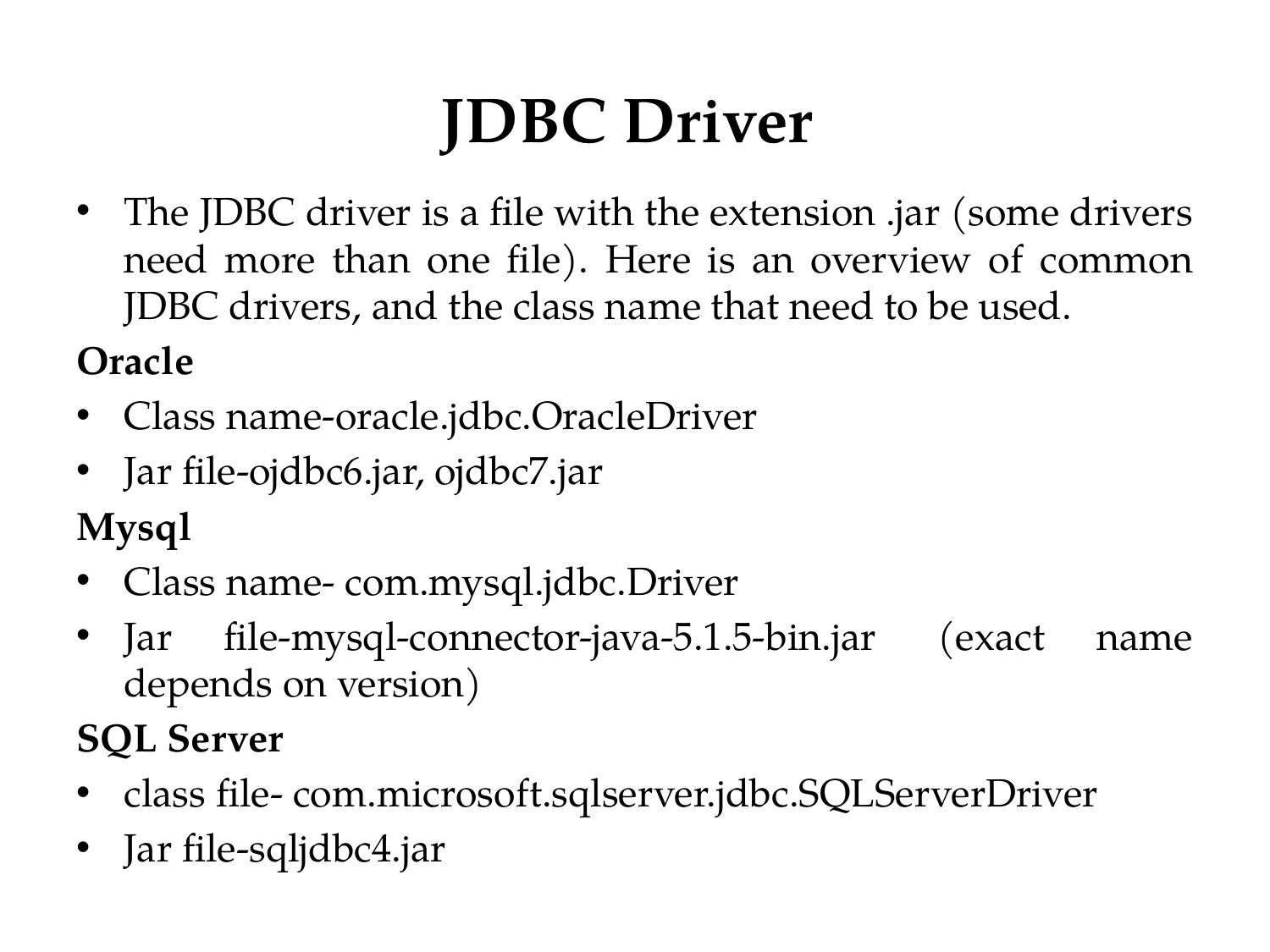

# JDBC Driver
The JDBC driver is a file with the extension .jar (some drivers need more than one file). Here is an overview of common JDBC drivers, and the class name that need to be used.
Oracle
Class name-oracle.jdbc.OracleDriver
Jar file-ojdbc6.jar, ojdbc7.jar
Mysql
Class name- com.mysql.jdbc.Driver
Jar file-mysql-connector-java-5.1.5-bin.jar  (exact name depends on version)
SQL Server
class file- com.microsoft.sqlserver.jdbc.SQLServerDriver
Jar file-sqljdbc4.jar